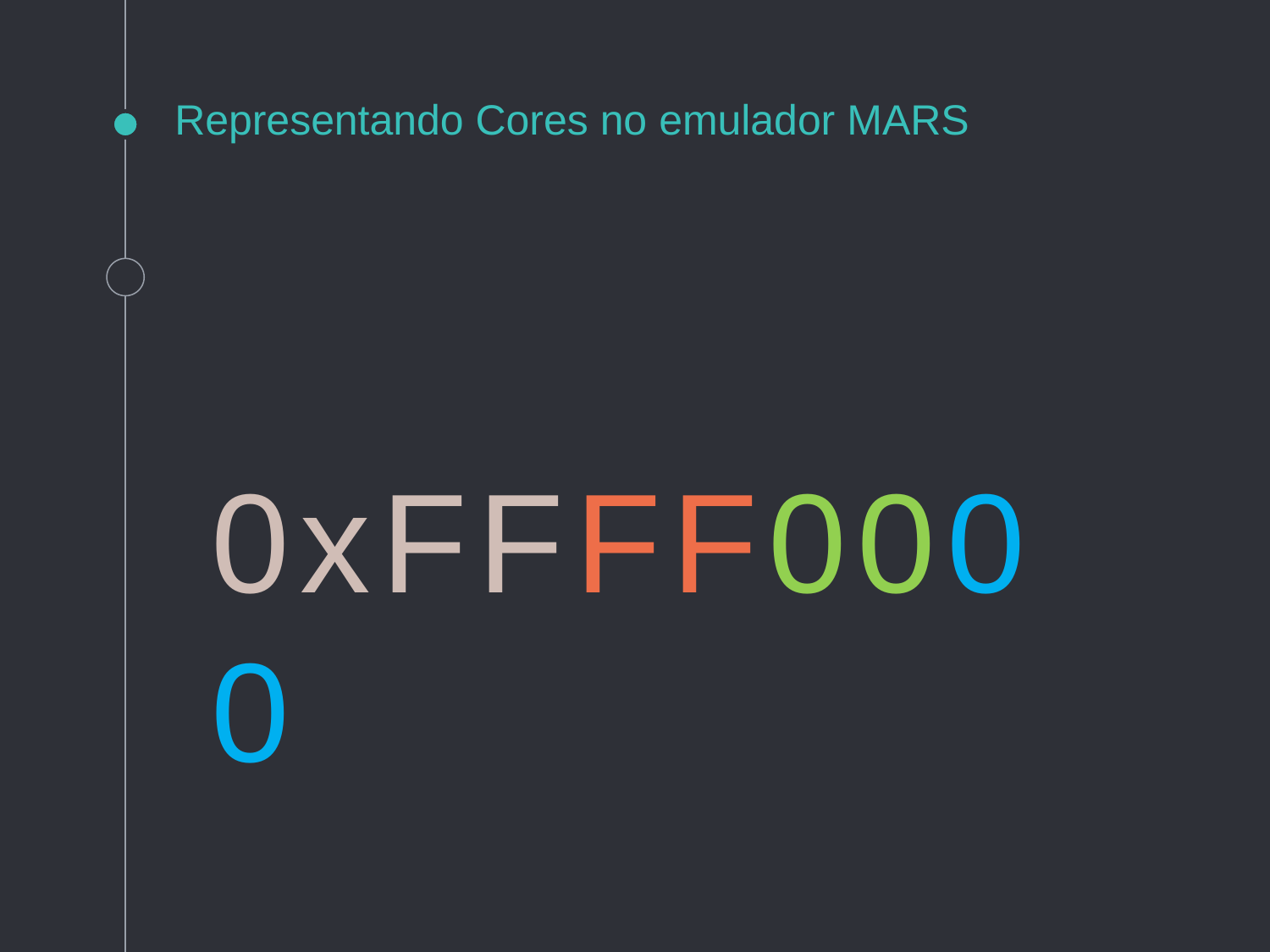

# Representando Cores no emulador MARS
0xFFFF0000